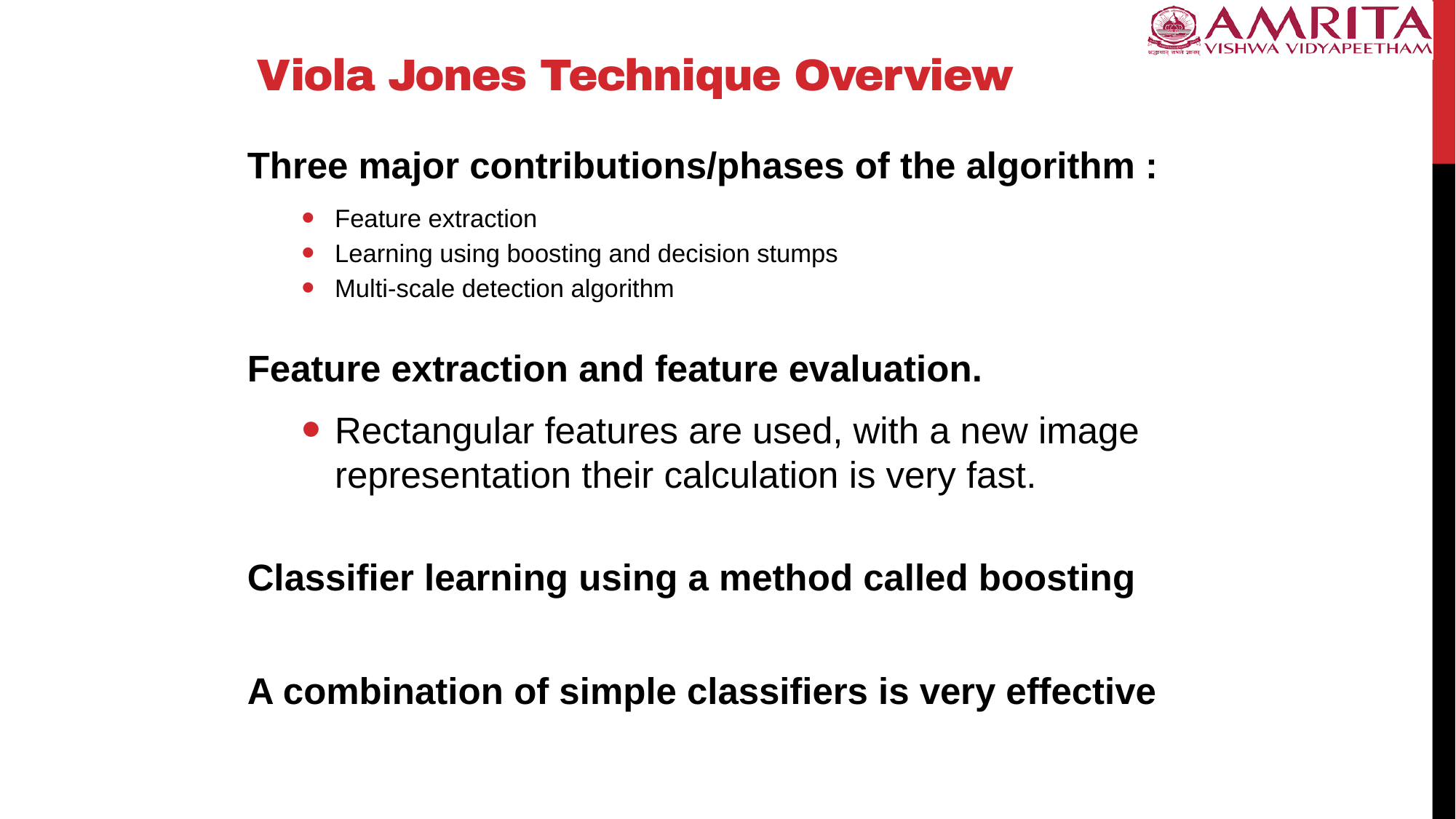

# Viola Jones Technique Overview
Three major contributions/phases of the algorithm :
Feature extraction
Learning using boosting and decision stumps
Multi-scale detection algorithm

Feature extraction and feature evaluation.
Rectangular features are used, with a new image representation their calculation is very fast.

Classifier learning using a method called boosting

A combination of simple classifiers is very effective